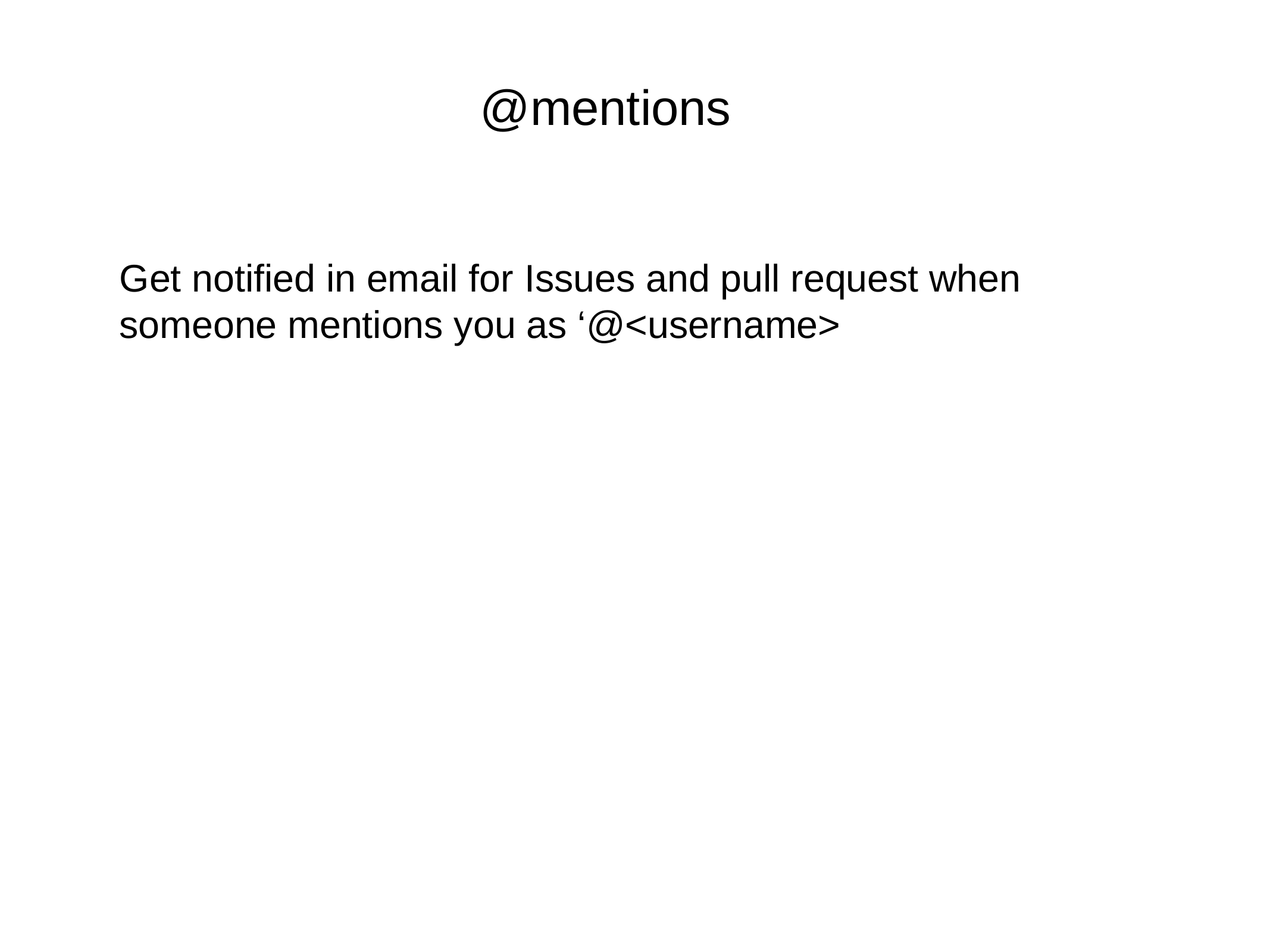

# @mentions
Get notified in email for Issues and pull request when someone mentions you as ‘@<username>